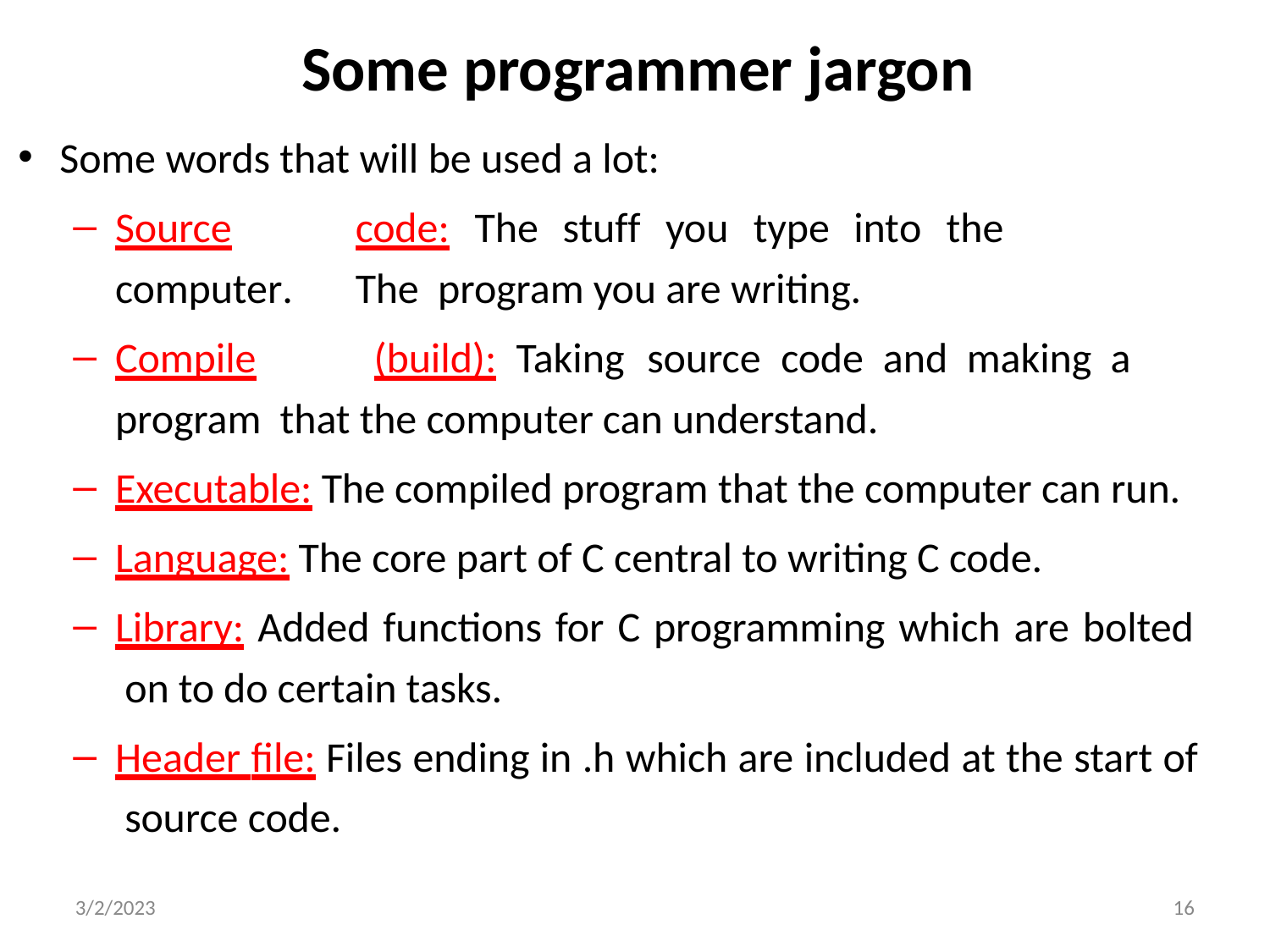

# Some programmer jargon
Some words that will be used a lot:
Source	code:	The	stuff	you	type	into	the	computer.	The  program you are writing.
Compile	(build):	Taking	source	code	and	making	a	program  that the computer can understand.
Executable: The compiled program that the computer can run.
Language: The core part of C central to writing C code.
Library: Added functions for C programming which are bolted  on to do certain tasks.
Header file: Files ending in .h which are included at the start of  source code.
3/2/2023
16